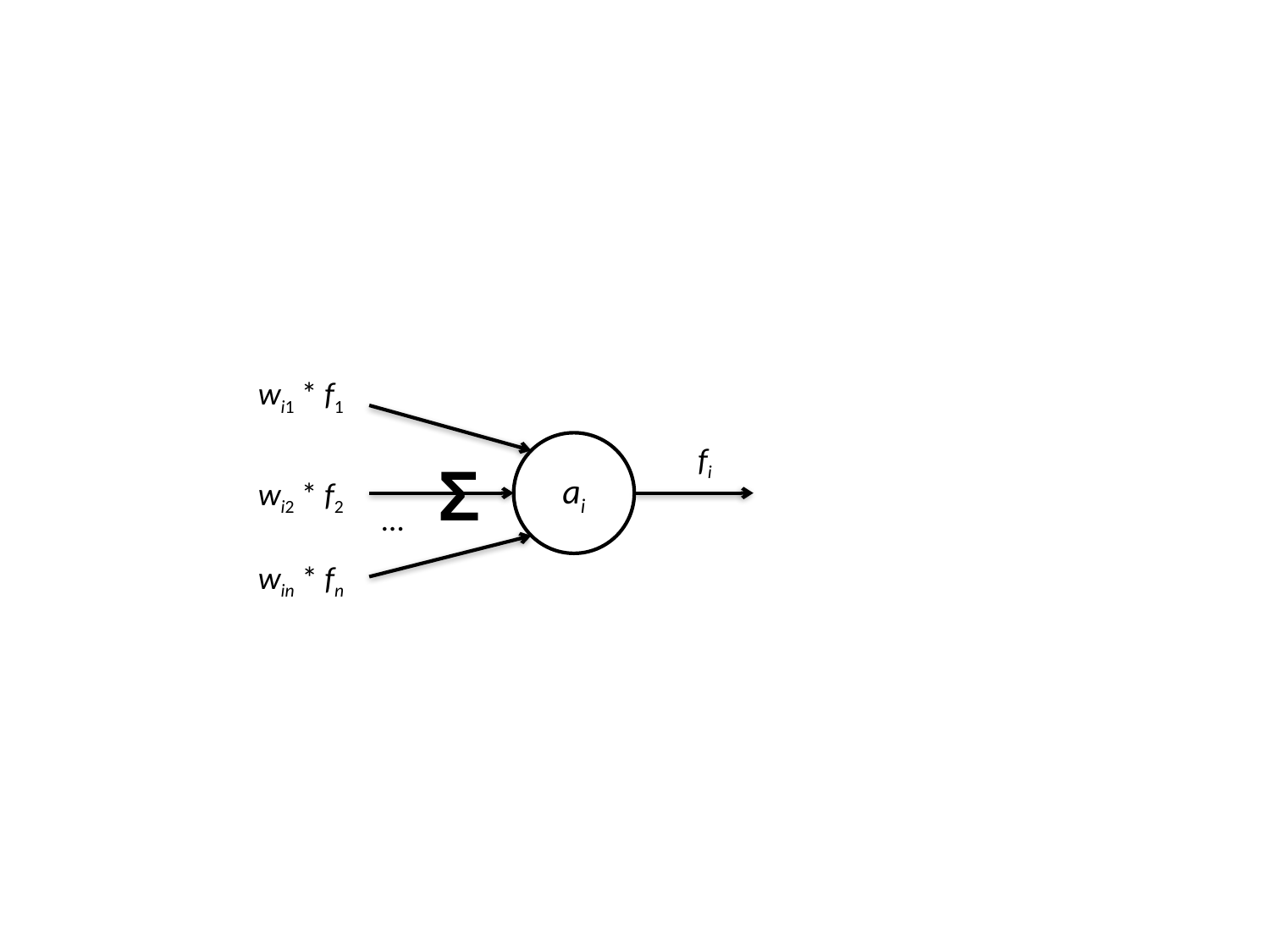

#
wi1 * f1
ai
fi
Σ
wi2 * f2
…
win * fn